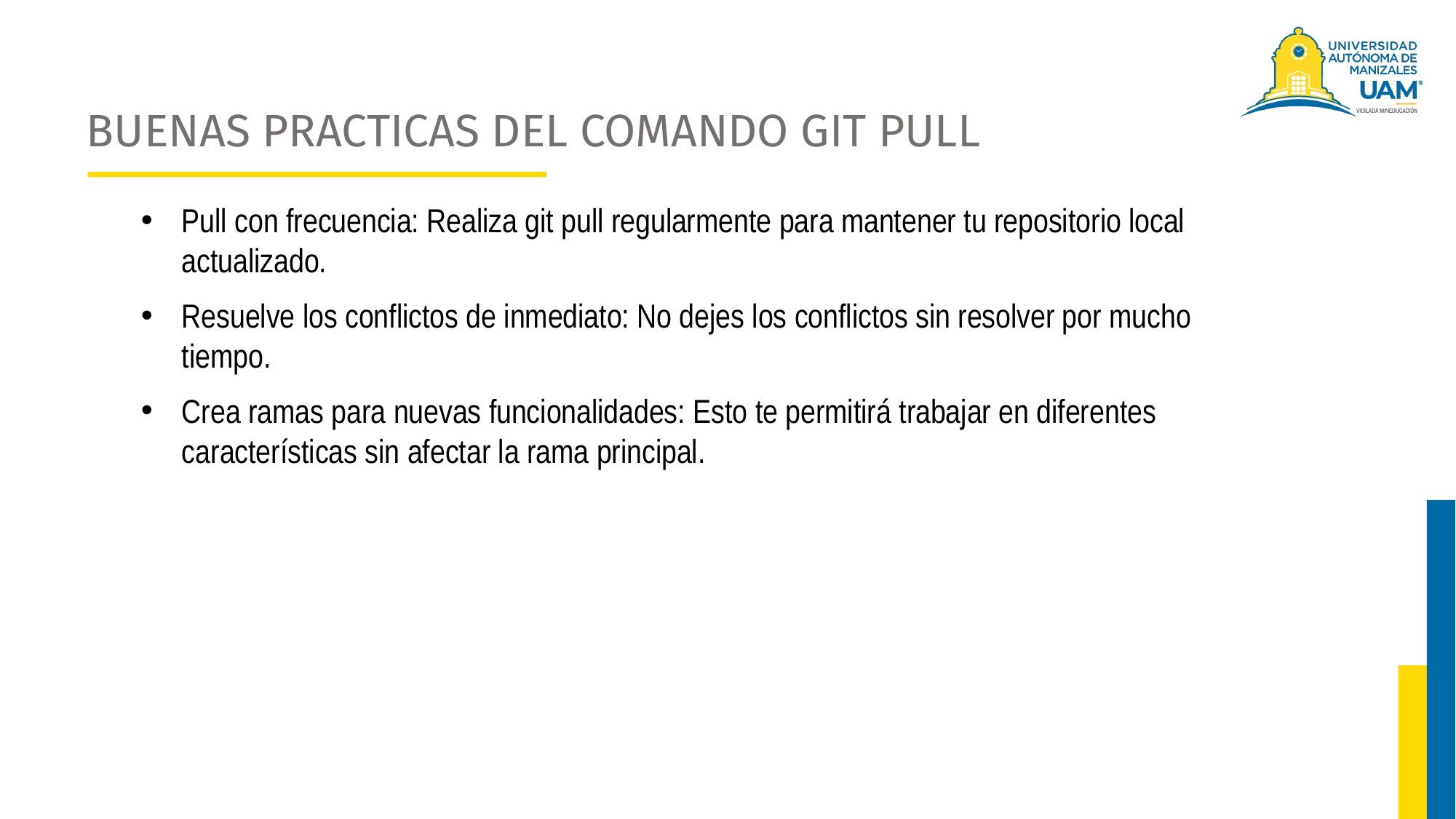

# BUENAS PRACTICAS DEL COMANDO GIT PULL

Pull con frecuencia: Realiza git pull regularmente para mantener tu repositorio local actualizado.
Resuelve los conflictos de inmediato: No dejes los conflictos sin resolver por mucho tiempo.
Crea ramas para nuevas funcionalidades: Esto te permitirá trabajar en diferentes características sin afectar la rama principal.